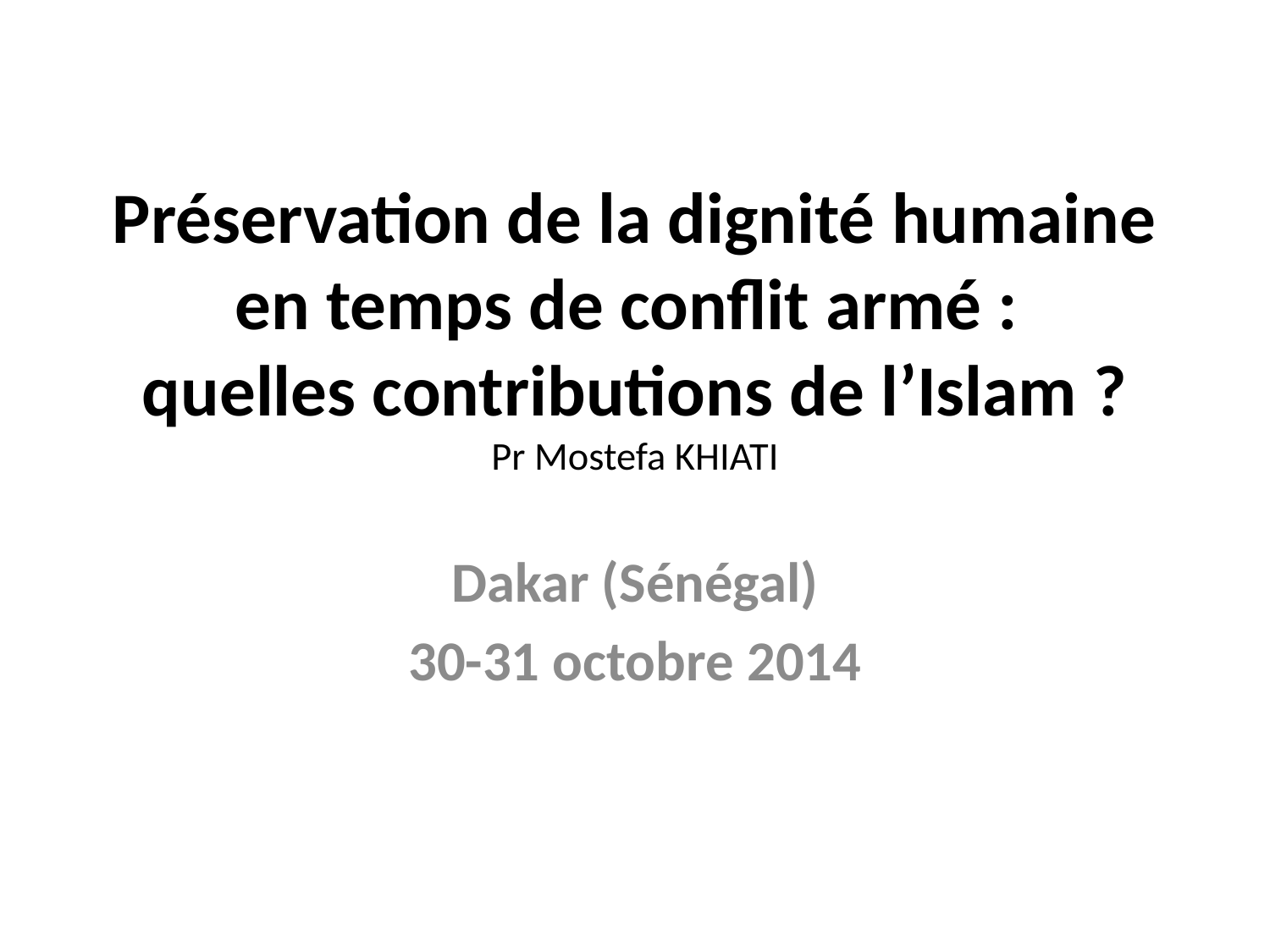

# Préservation de la dignité humaine en temps de conflit armé : quelles contributions de l’Islam ? Pr Mostefa KHIATI
Dakar (Sénégal)
30-31 octobre 2014